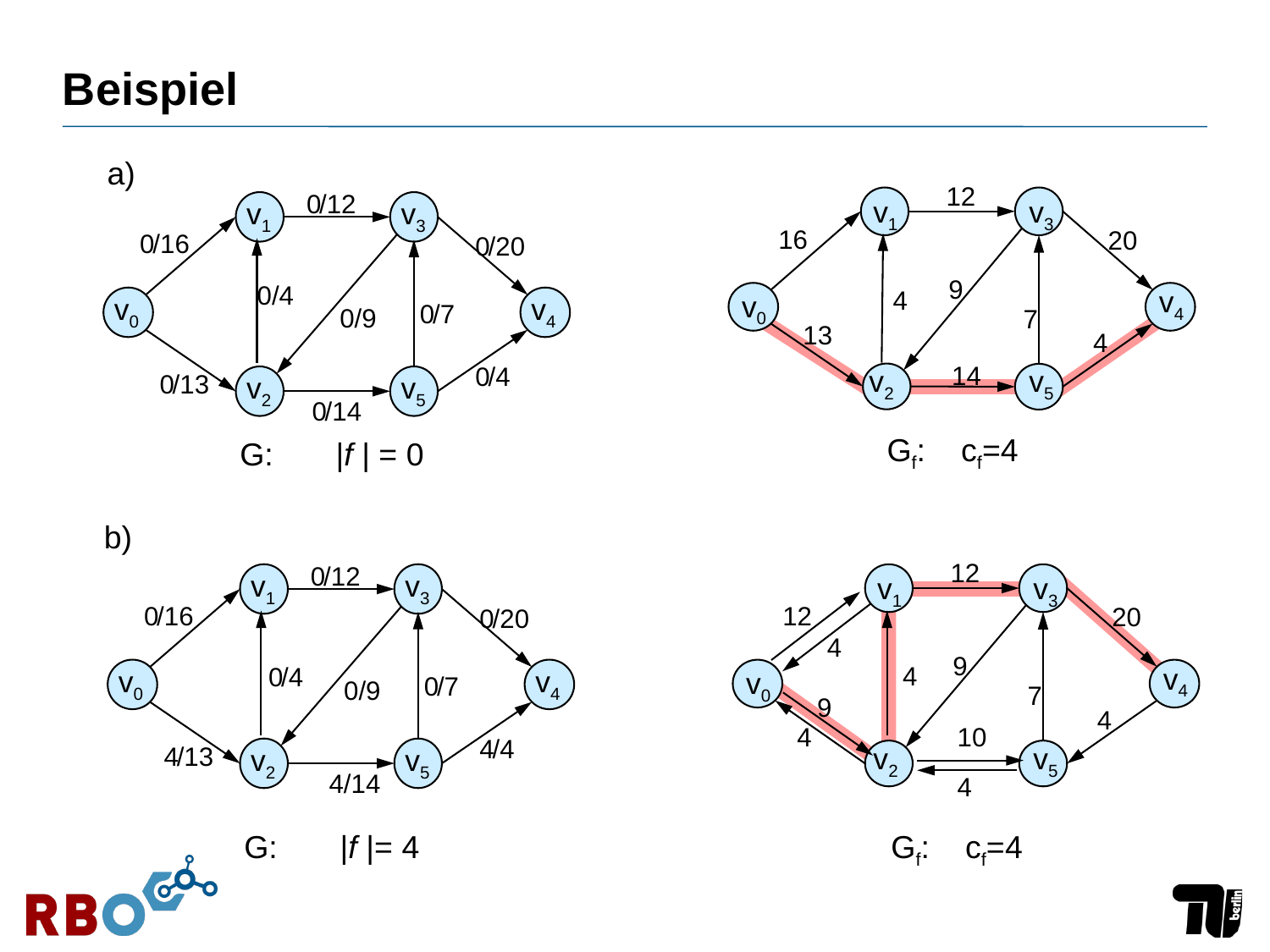

# Beispiel
a)
0
/12

v1
v3
0
/16
0
/20
0/4

v0
v4
0
/7
0/9
0
/4

0
/13
v2
v5
0
/14
G:       |f | = 0
12

v1
v3
16
20
9

v4
4
v0

7
13
4
14
v2
v5

Gf:    cf=4
b)
0
/12

v1
v3
0
/16
0
/20

0
/4
v0
v4
0
/7
0/9
4
/4

4
/13
v2
v5
4/14
G:       |f |= 4

12

v1
v3

12
20

4
9

4

v4
v0
7
9
4
4
10
v2
v5

4
Gf:    cf=4